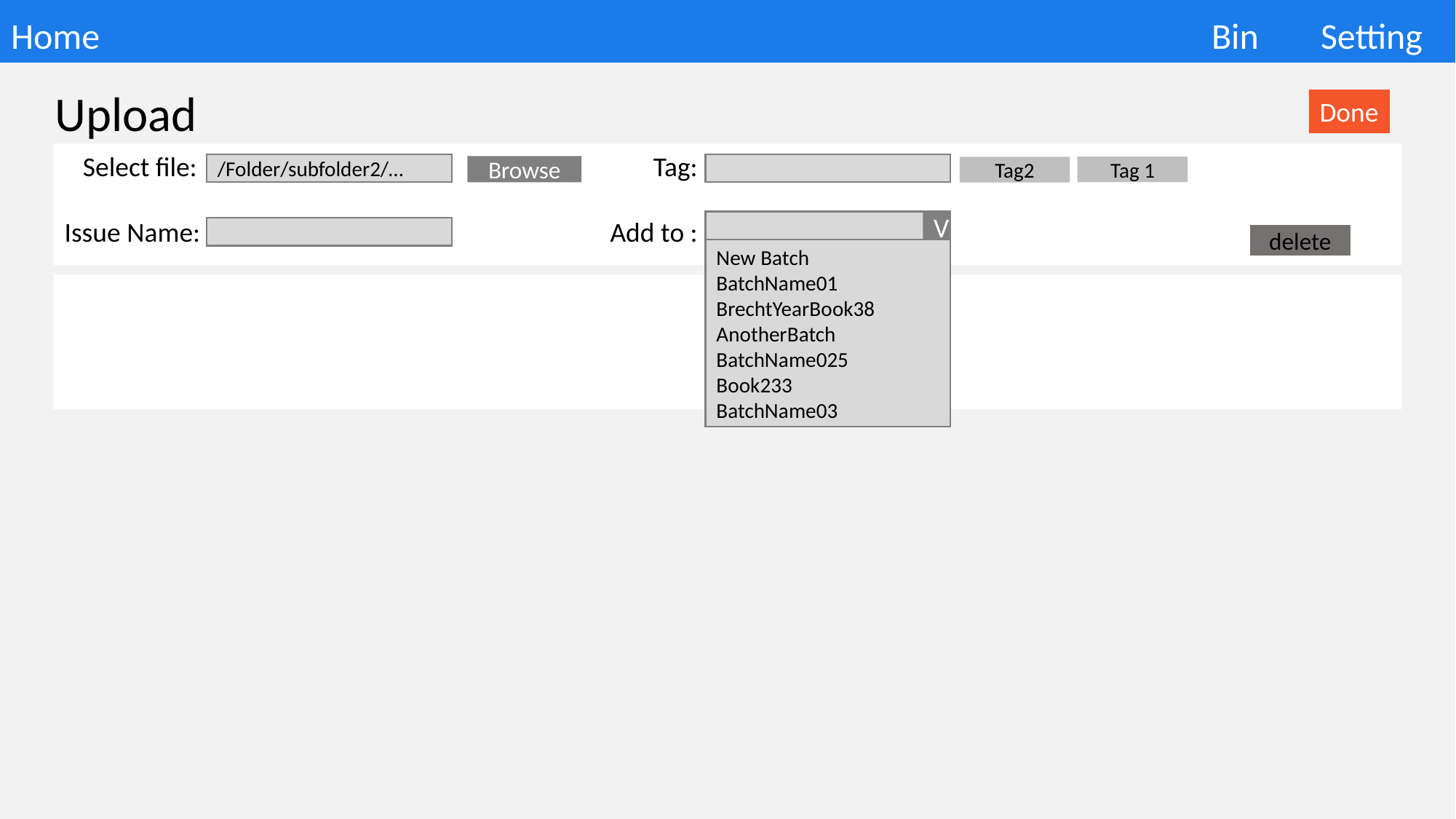

# Home           									 	Bin	Setting
Upload
Done
   Select file:				       Tag:

Issue Name:				Add to :
/Folder/subfolder2/…

Browse
Tag 1
Tag2

V

delete
New Batch
BatchName01
BrechtYearBook38
AnotherBatch
BatchName025
Book233
BatchName03

+